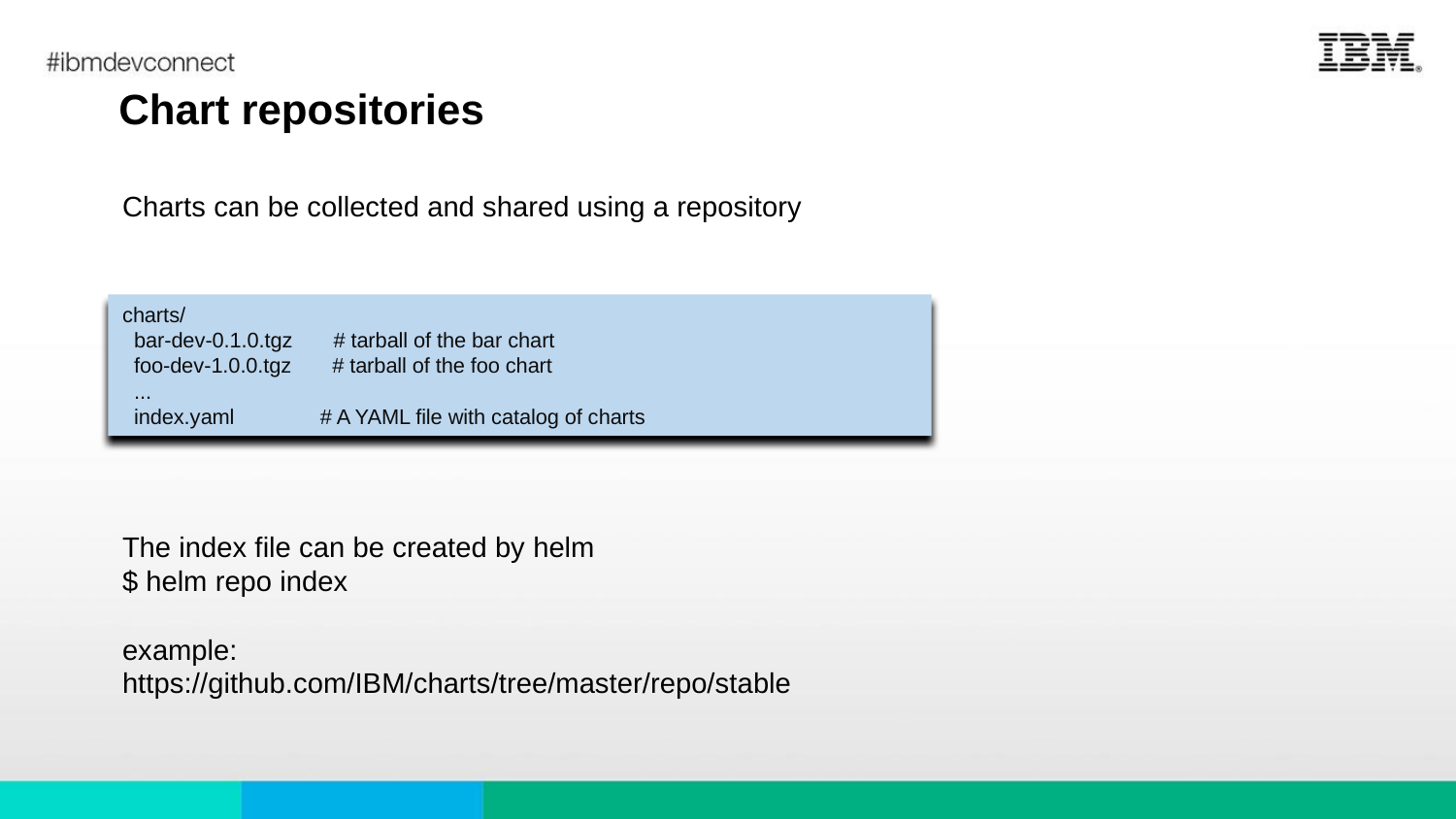

# Chart repositories
Charts can be collected and shared using a repository

The index file can be created by helm
$ helm repo index

example:
https://github.com/IBM/charts/tree/master/repo/stable

charts/
  bar-dev-0.1.0.tgz       # tarball of the bar chart
  foo-dev-1.0.0.tgz       # tarball of the foo chart
  ...
  index.yaml	         # A YAML file with catalog of charts